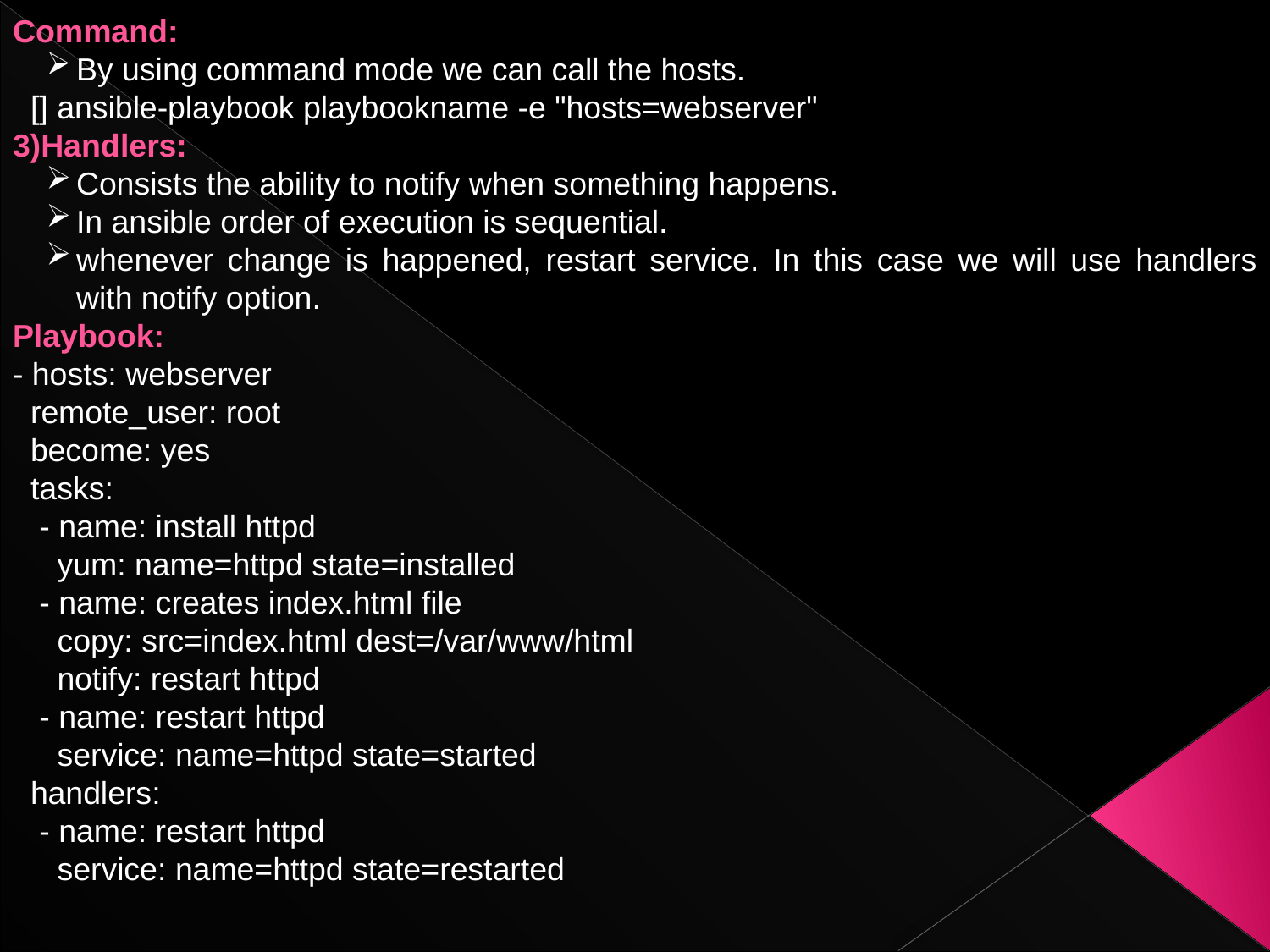

Command:
By using command mode we can call the hosts.
  [] ansible-playbook playbookname -e "hosts=webserver"
3)Handlers:
Consists the ability to notify when something happens.
In ansible order of execution is sequential.
whenever change is happened, restart service. In this case we will use handlers with notify option.
Playbook:
- hosts: webserver
  remote_user: root
  become: yes
  tasks:
   - name: install httpd
     yum: name=httpd state=installed
   - name: creates index.html file
     copy: src=index.html dest=/var/www/html
     notify: restart httpd
   - name: restart httpd
     service: name=httpd state=started
  handlers:
   - name: restart httpd
     service: name=httpd state=restarted